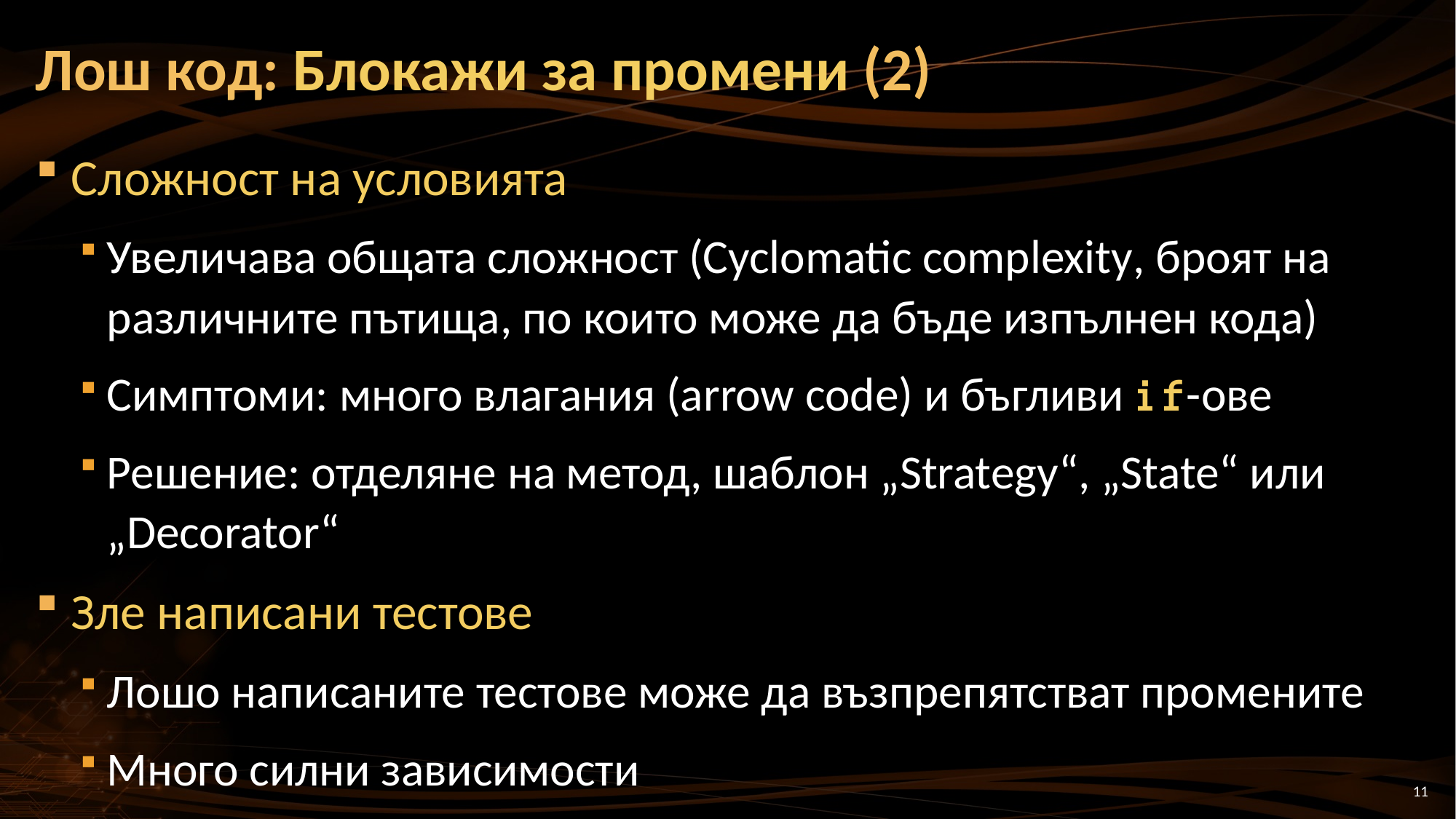

# Лош код: Блокажи за промени (2)
Сложност на условията
Увеличава общата сложност (Cyclomatic complexity, броят на различните пътища, по които може да бъде изпълнен кода)
Симптоми: много влагания (arrow code) и бъгливи if-ове
Решение: отделяне на метод, шаблон „Strategy“, „State“ или „Decorator“
Зле написани тестове
Лошо написаните тестове може да възпрепятстват промените
Много силни зависимости

11